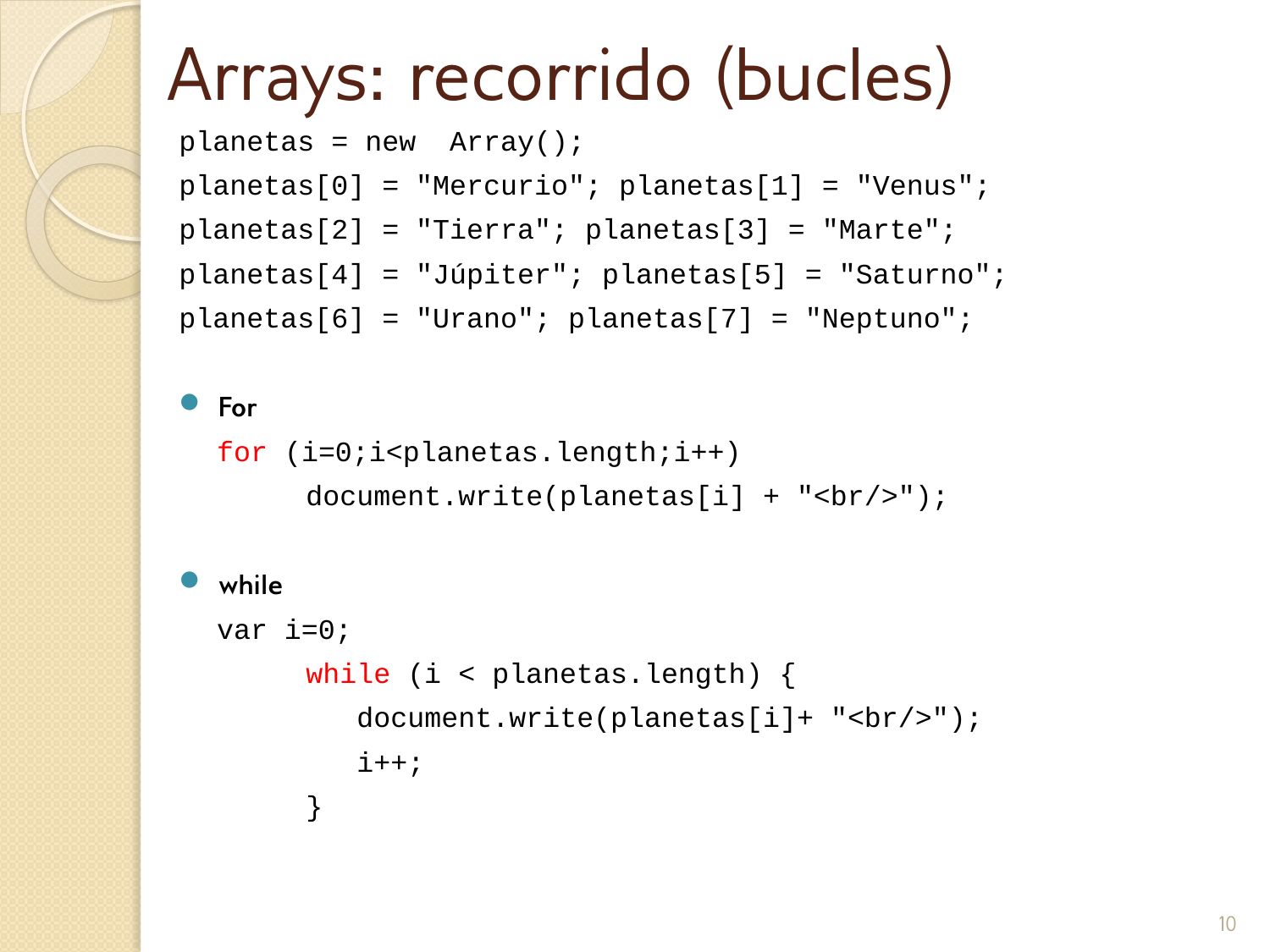

10
# Arrays: recorrido (bucles)
planetas = new  Array();
planetas[0] = "Mercurio"; planetas[1] = "Venus";
planetas[2] = "Tierra"; planetas[3] = "Marte";
planetas[4] = "Júpiter"; planetas[5] = "Saturno";
planetas[6] = "Urano"; planetas[7] = "Neptuno";

For
for (i=0;i<planetas.length;i++)
  	document.write(planetas[i] + "<br/>");

while
var i=0;
	while (i < planetas.length) {
	   document.write(planetas[i]+ "<br/>");
	   i++;
	}